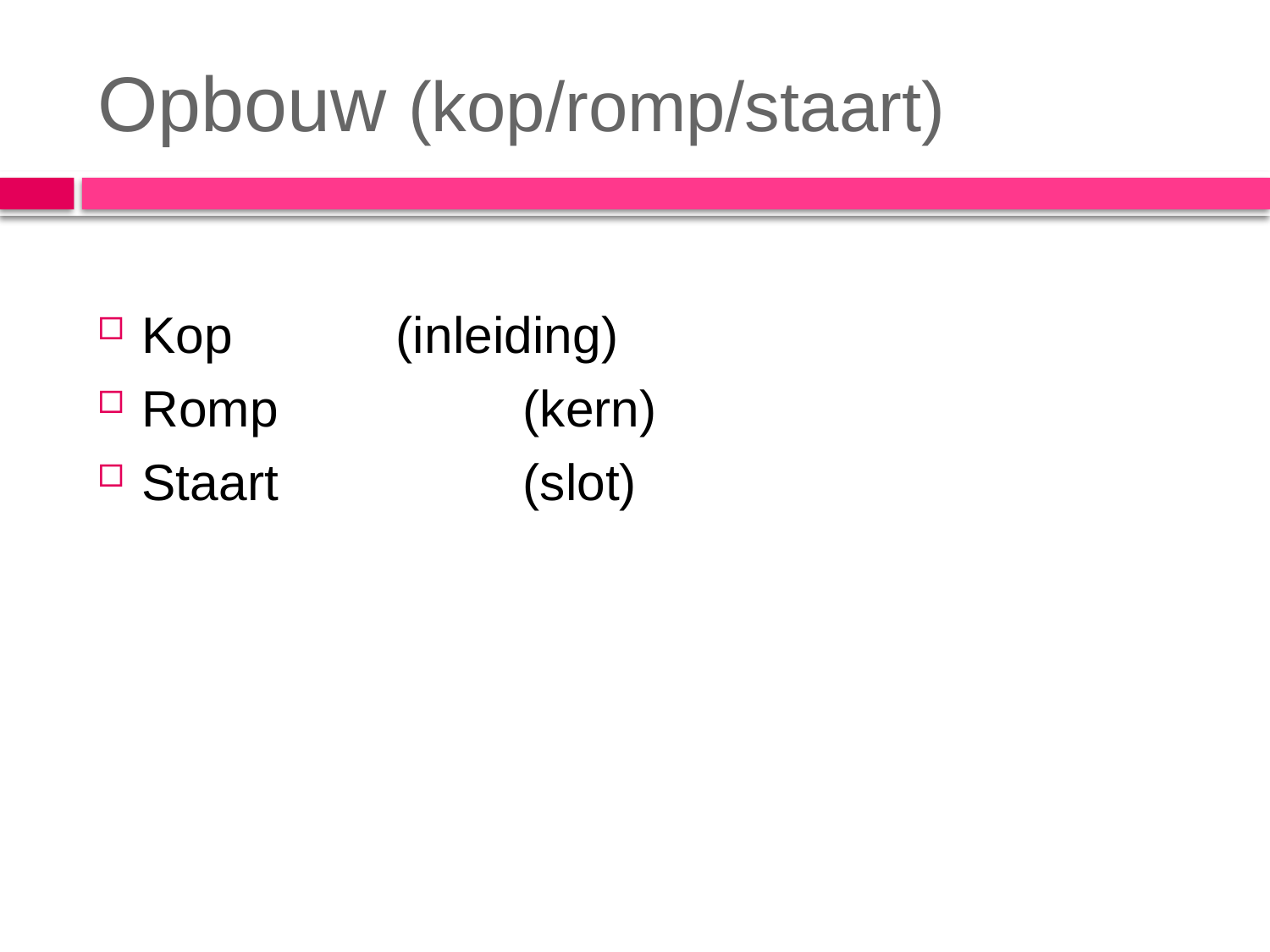

# Opbouw (kop/romp/staart)

Kop 		(inleiding)
Romp		(kern)
Staart		(slot)